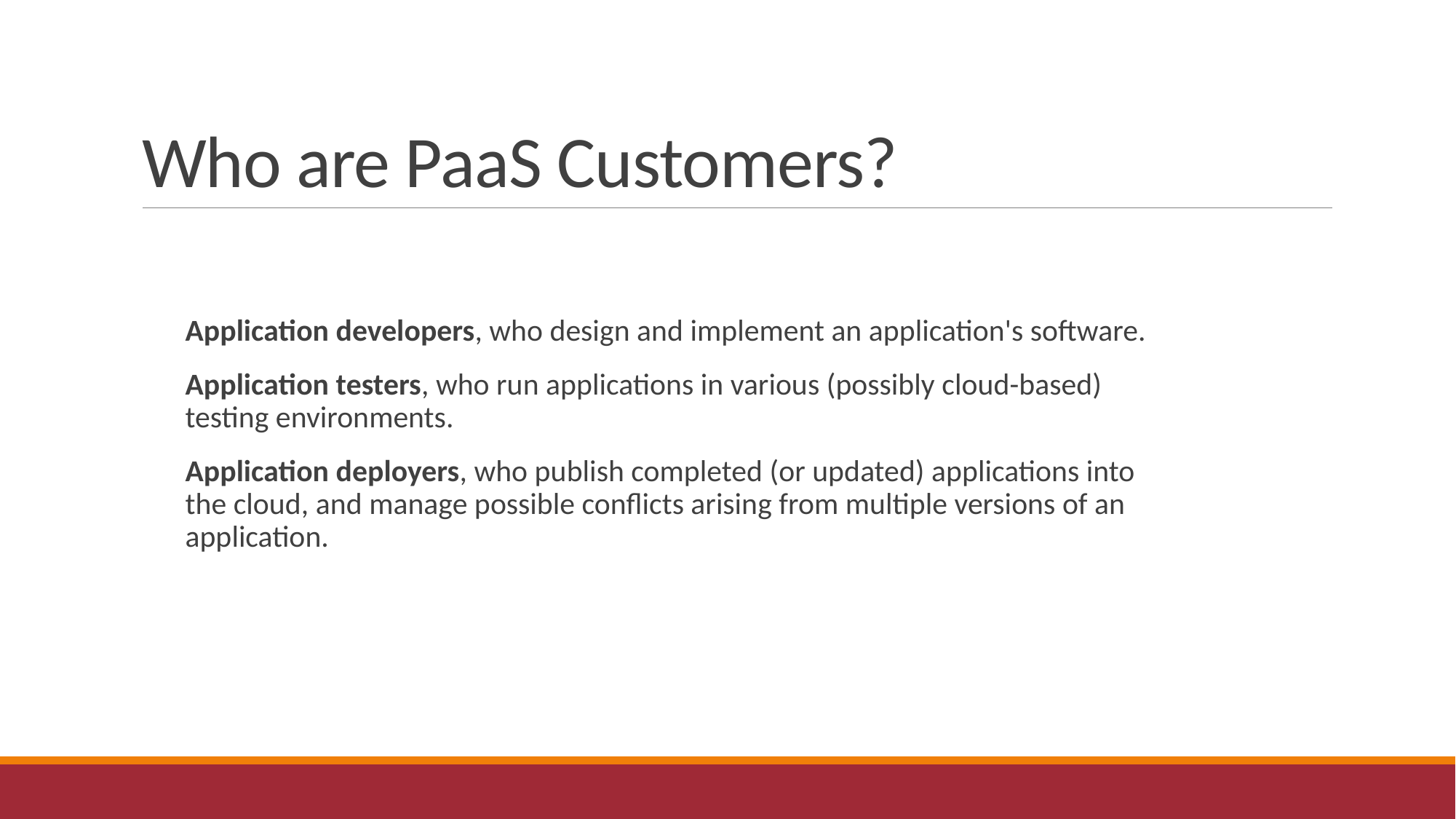

# Who are PaaS Customers?

Application developers, who design and implement an application's software.
Application testers, who run applications in various (possibly cloud-based) testing environments.
Application deployers, who publish completed (or updated) applications into the cloud, and manage possible conflicts arising from multiple versions of an application.